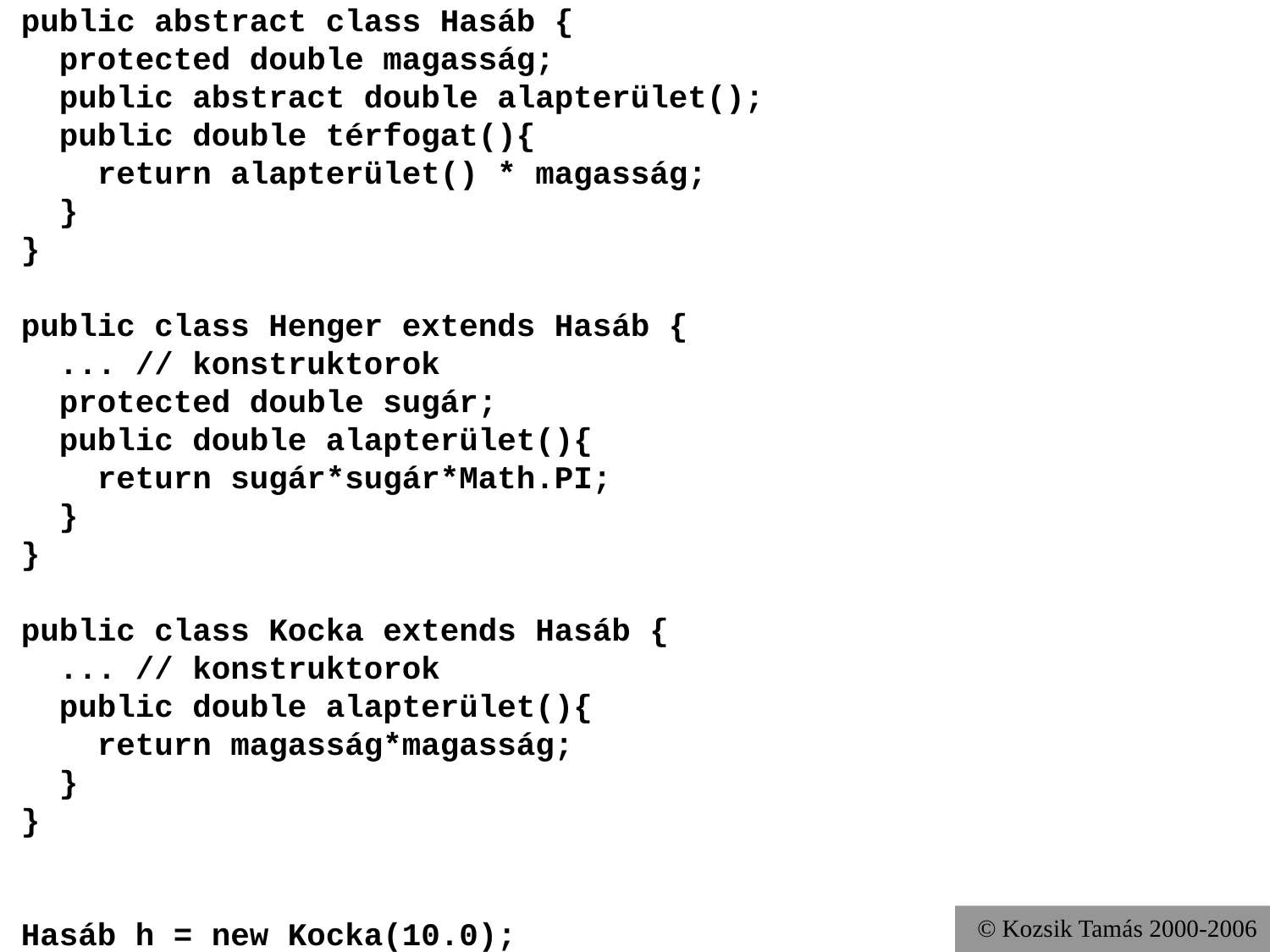

public abstract class Hasáb {
  protected double magasság;
  public abstract double alapterület();
  public double térfogat(){
    return alapterület() * magasság;
  }
}

public class Henger extends Hasáb {
  ... // konstruktorok
  protected double sugár;
  public double alapterület(){
    return sugár*sugár*Math.PI;
  }
}

public class Kocka extends Hasáb {
  ... // konstruktorok
  public double alapterület(){
    return magasság*magasság;
  }
}

Hasáb h = new Kocka(10.0);
© Kozsik Tamás 2000-2006